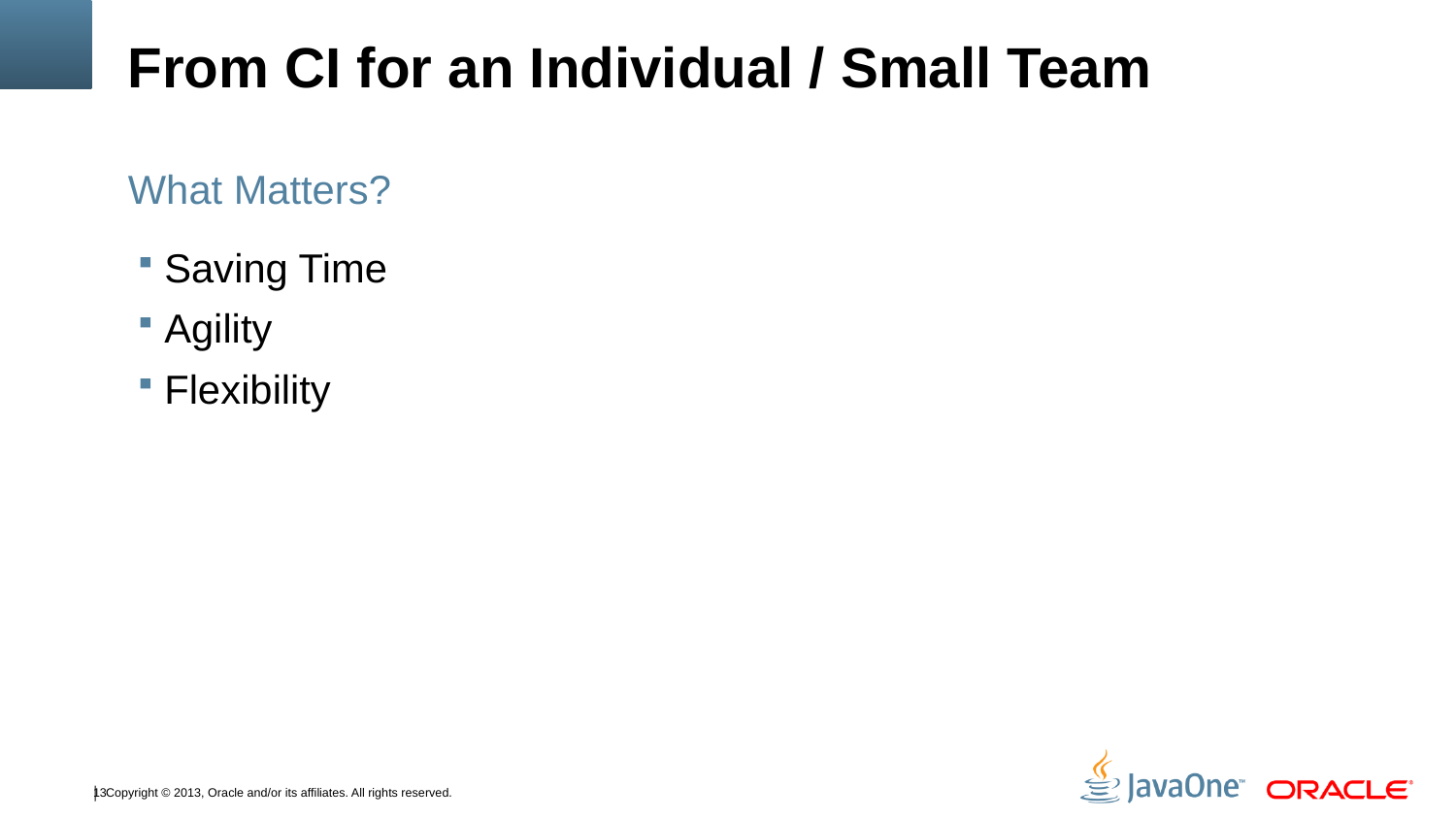

# From CI for an Individual / Small Team
What Matters?
Saving Time
Agility
Flexibility